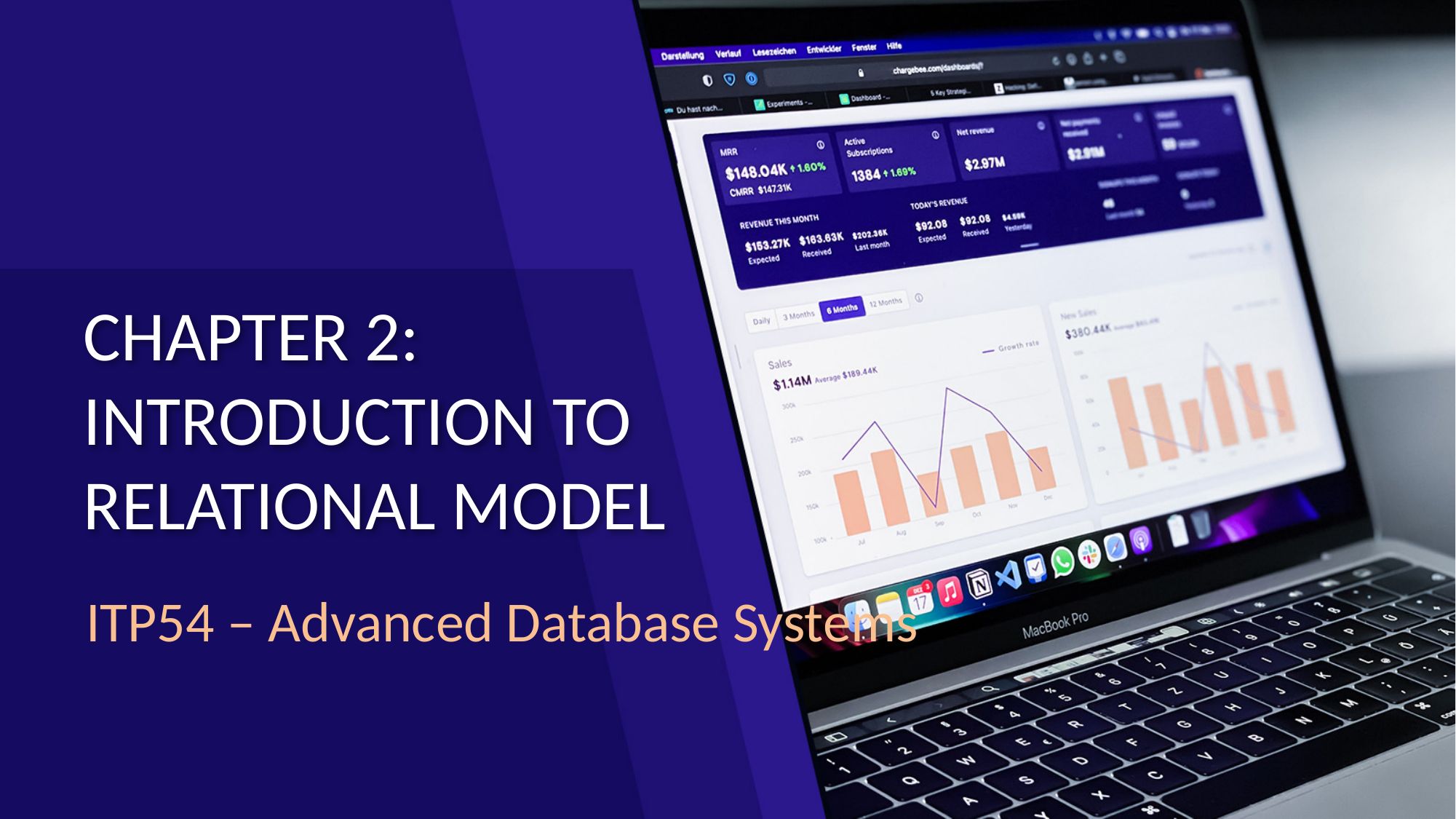

# CHAPTER 2: INTRODUCTION TO RELATIONAL MODEL
ITP54 – Advanced Database Systems